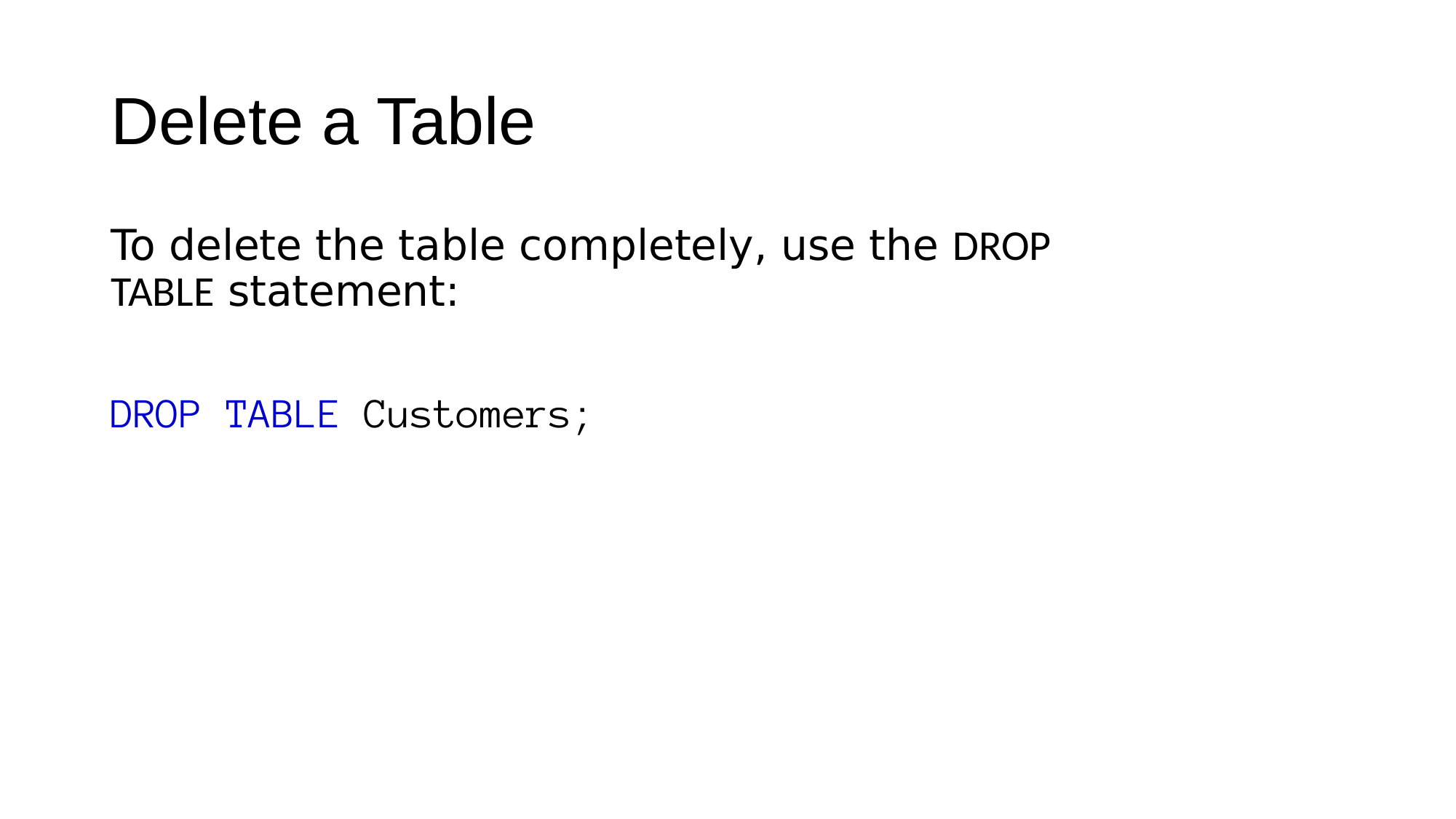

# Delete a Table
To delete the table completely, use the DROP TABLE statement:

DROP TABLE Customers;